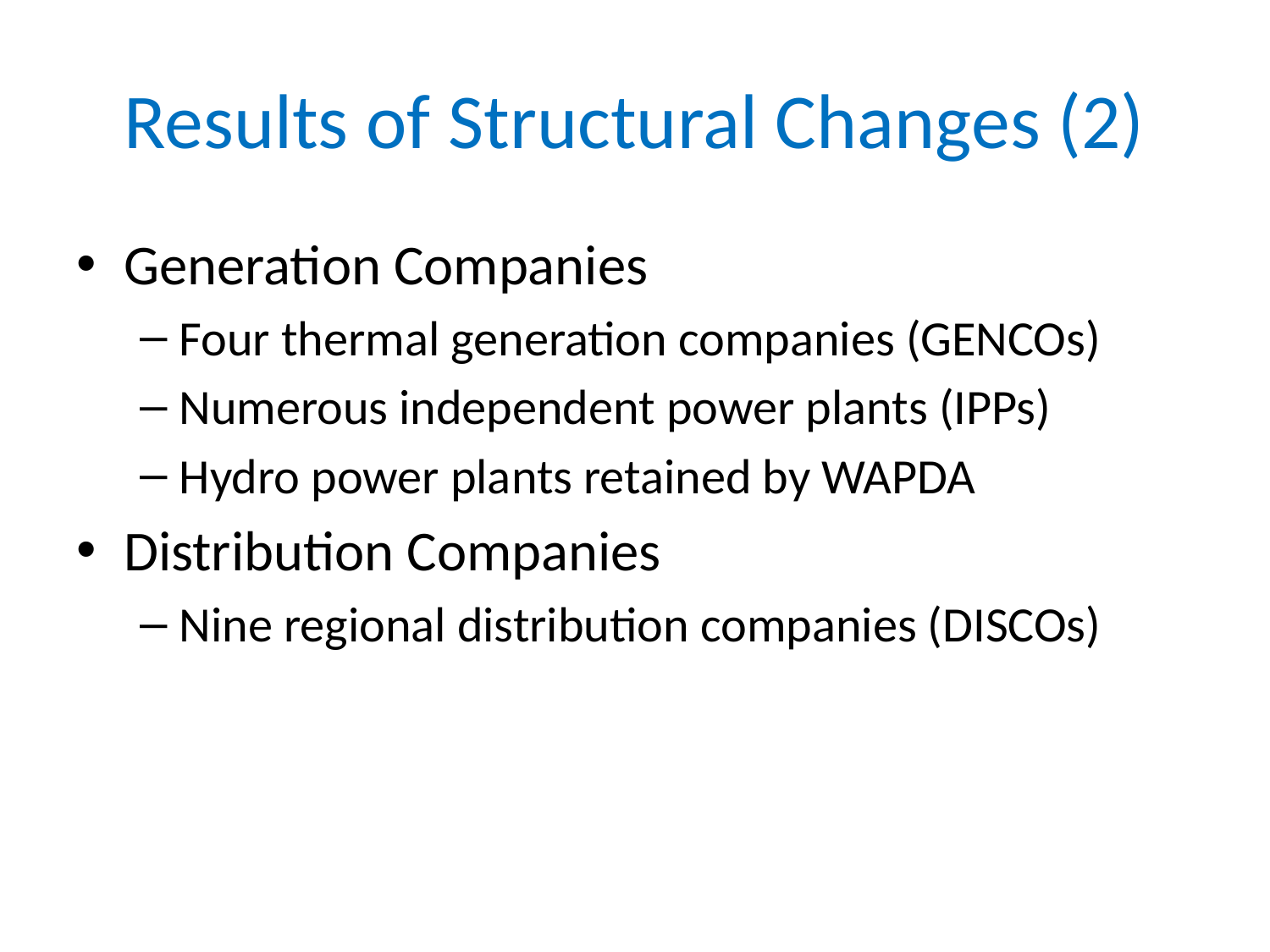

# Results of Structural Changes (2)
Generation Companies
Four thermal generation companies (GENCOs)
Numerous independent power plants (IPPs)
Hydro power plants retained by WAPDA
Distribution Companies
Nine regional distribution companies (DISCOs)